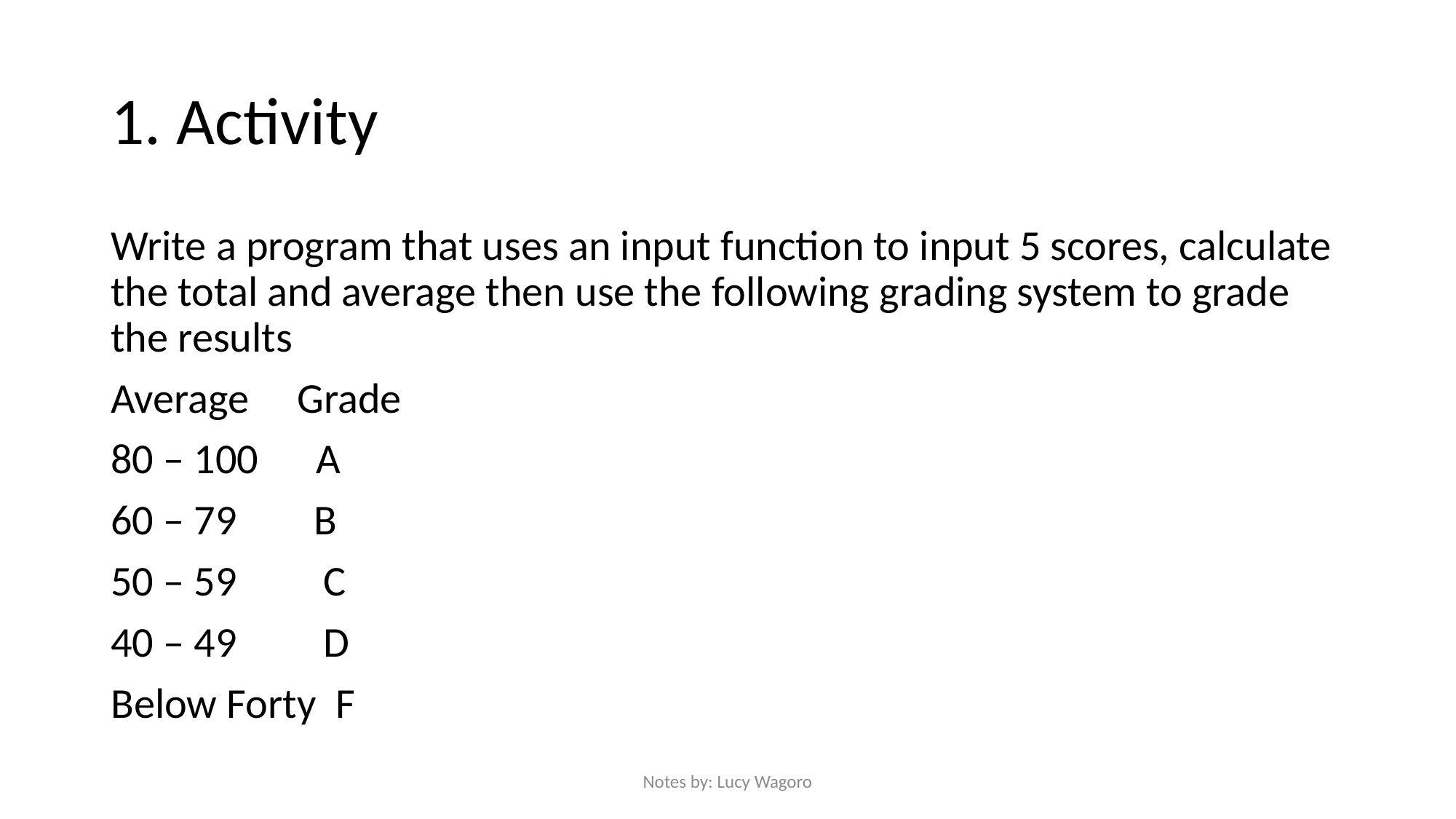

# 1. Activity
Write a program that uses an input function to input 5 scores, calculate the total and average then use the following grading system to grade the results
Average     Grade
80 – 100      A
60 – 79        B
50 – 59         C
40 – 49         D
Below Forty  F
Notes by: Lucy Wagoro